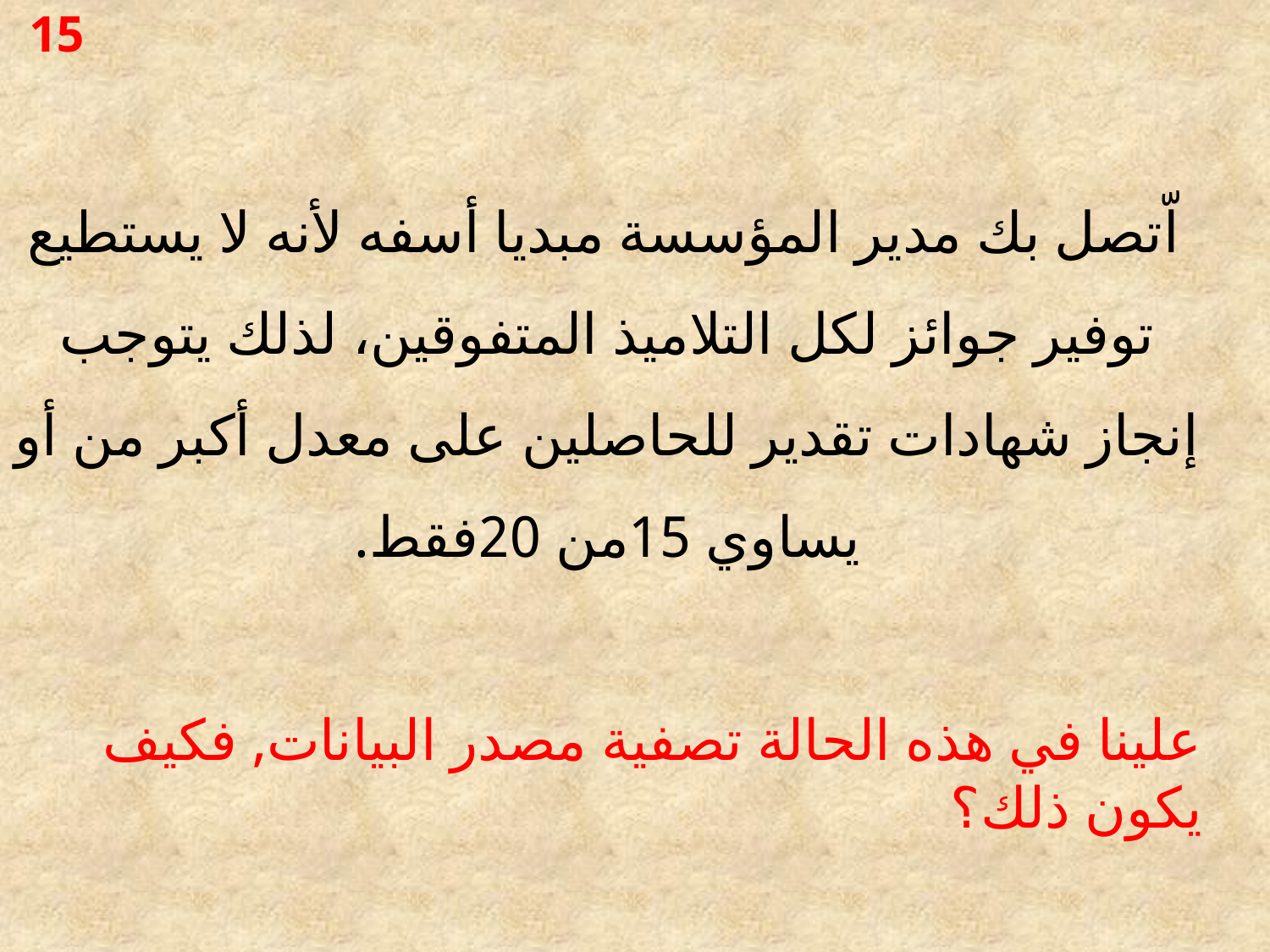

15
 اّتصل بك مدير المؤسسة مبديا أسفه لأنه لا يستطيع توفير جوائز لكل التلاميذ المتفوقين، لذلك يتوجب إنجاز شهادات تقدير للحاصلين على معدل أكبر من أو يساوي 15من 20فقط.

علينا في هذه الحالة تصفية مصدر البيانات, فكيف يكون ذلك؟